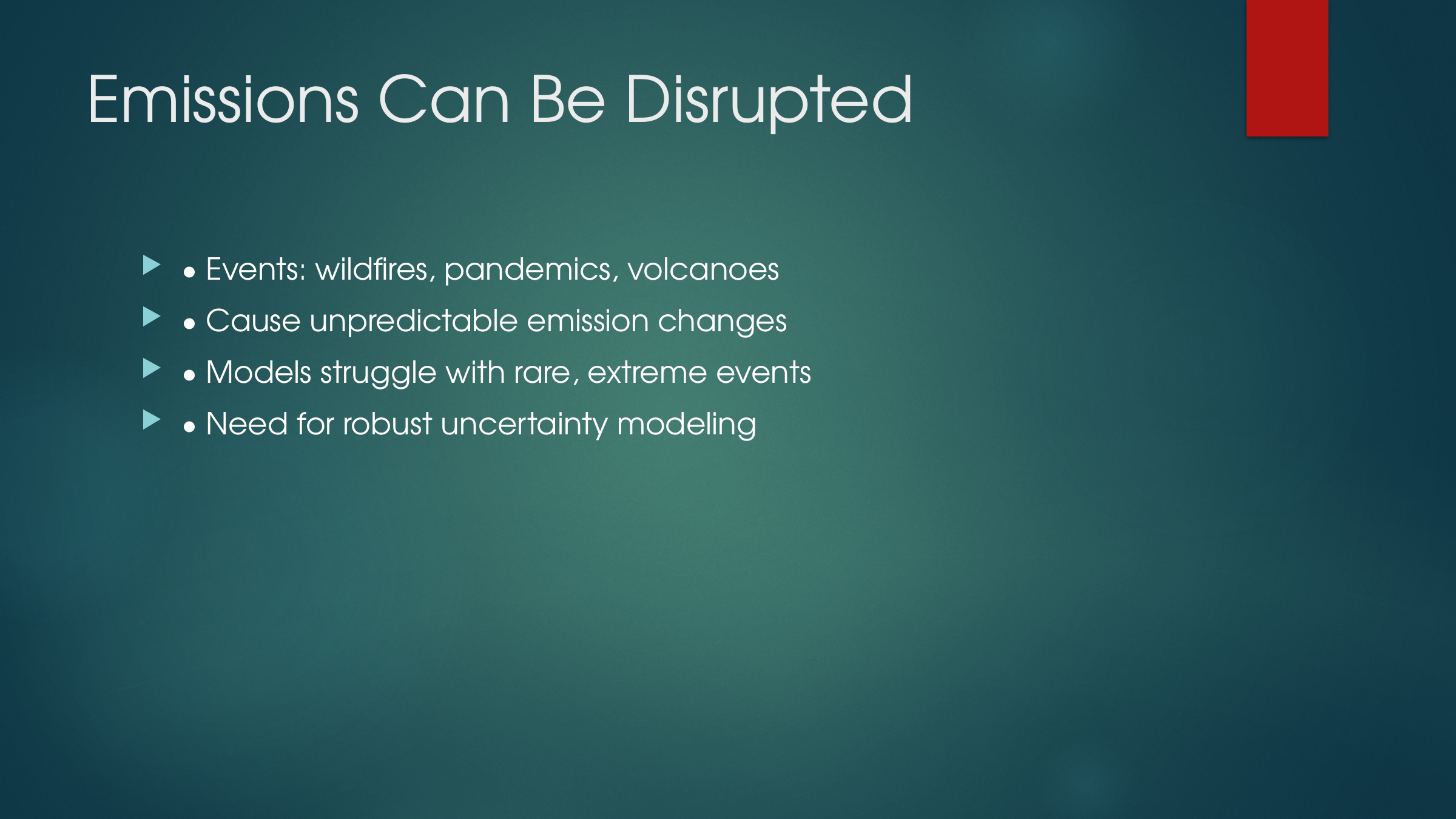

# Emissions Can Be Disrupted
• Events: wildfires, pandemics, volcanoes
• Cause unpredictable emission changes
• Models struggle with rare, extreme events
• Need for robust uncertainty modeling